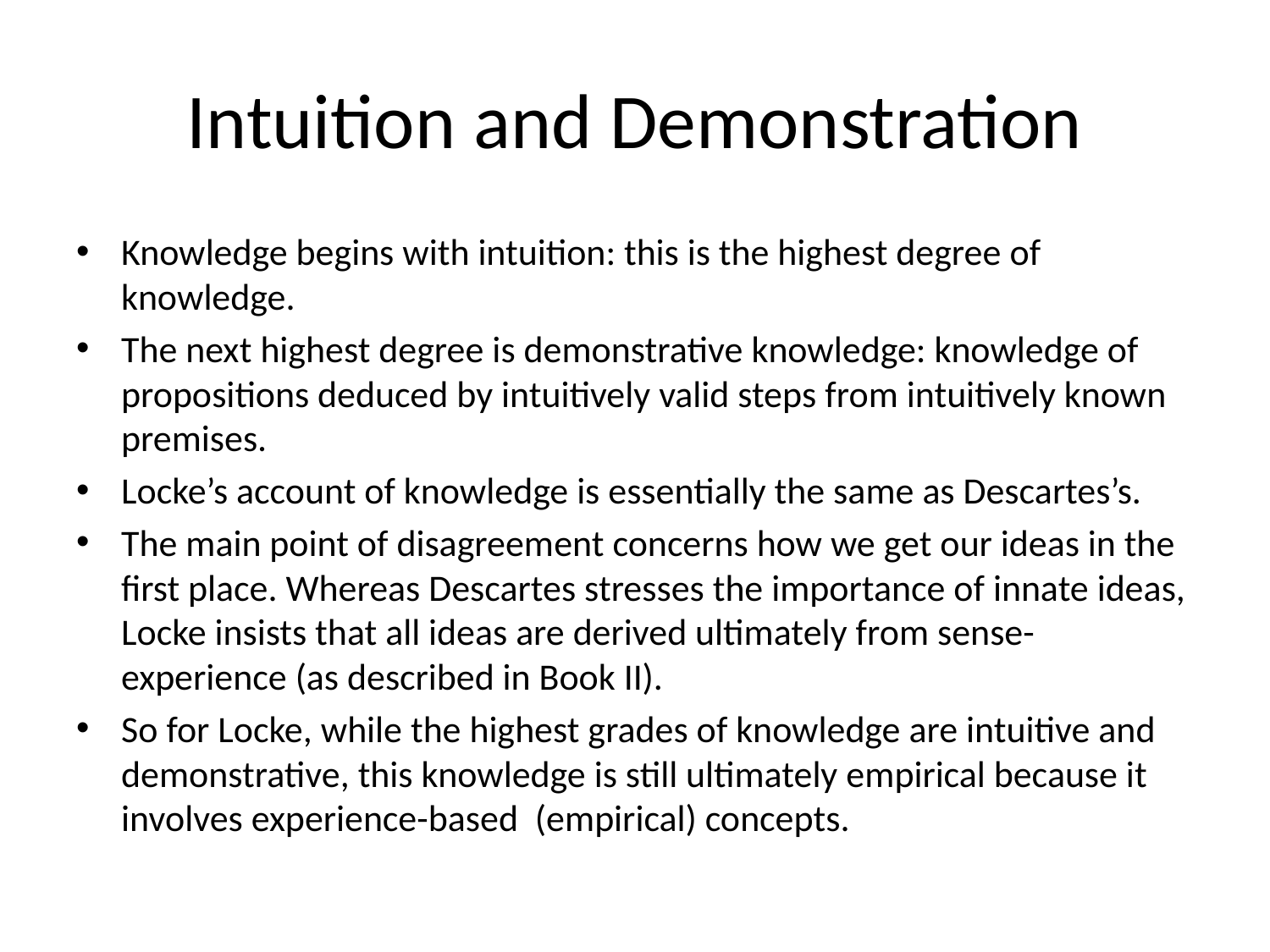

# Intuition and Demonstration
Knowledge begins with intuition: this is the highest degree of knowledge.
The next highest degree is demonstrative knowledge: knowledge of propositions deduced by intuitively valid steps from intuitively known premises.
Locke’s account of knowledge is essentially the same as Descartes’s.
The main point of disagreement concerns how we get our ideas in the first place. Whereas Descartes stresses the importance of innate ideas, Locke insists that all ideas are derived ultimately from sense-experience (as described in Book II).
So for Locke, while the highest grades of knowledge are intuitive and demonstrative, this knowledge is still ultimately empirical because it involves experience-based  (empirical) concepts.